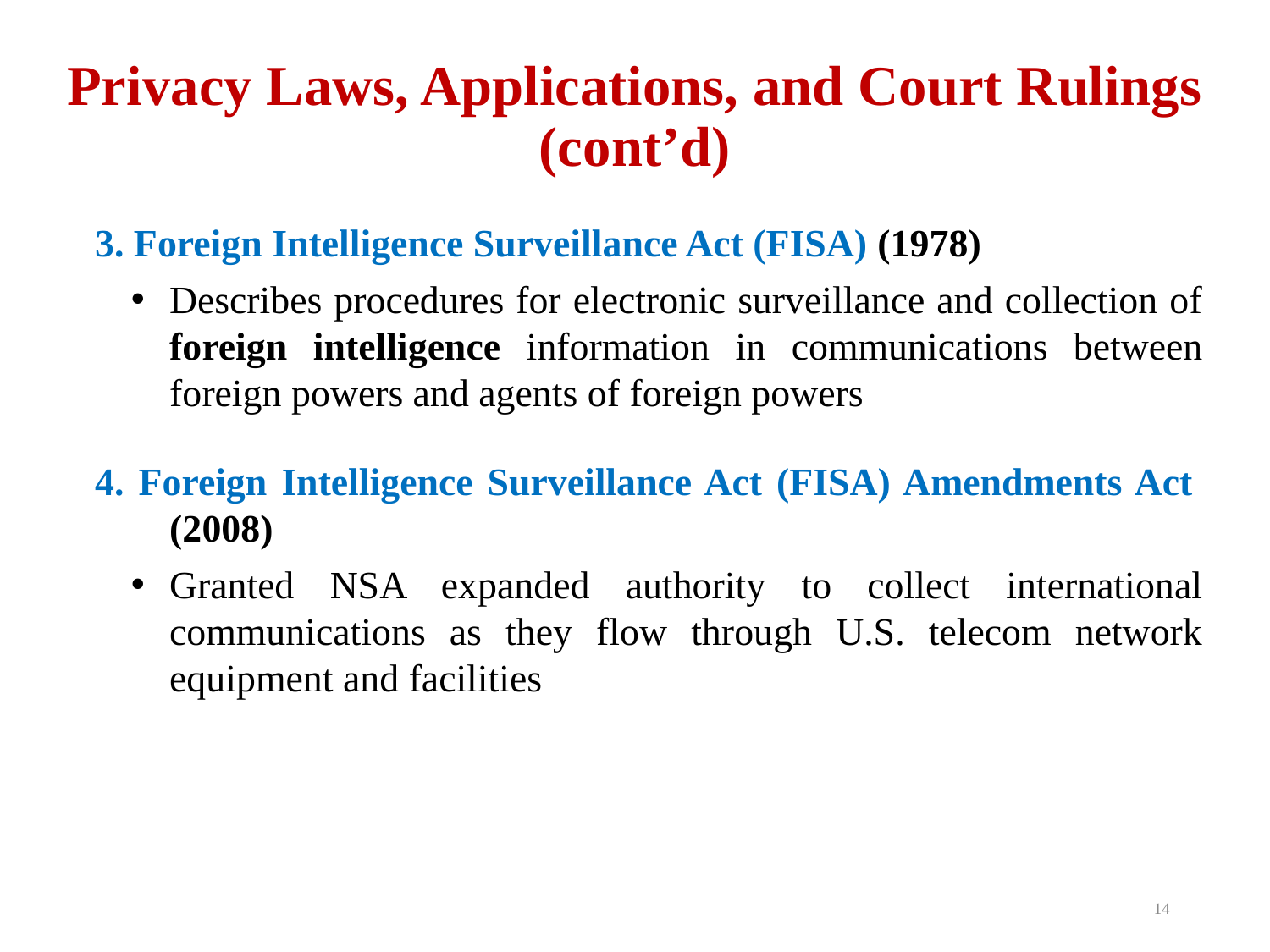

# Privacy Laws, Applications, and Court Rulings (cont’d)
3. Foreign Intelligence Surveillance Act (FISA) (1978)
Describes procedures for electronic surveillance and collection of foreign intelligence information in communications between foreign powers and agents of foreign powers
4. Foreign Intelligence Surveillance Act (FISA) Amendments Act  (2008)
Granted NSA expanded authority to collect international communications as they flow through U.S. telecom network equipment and facilities
14